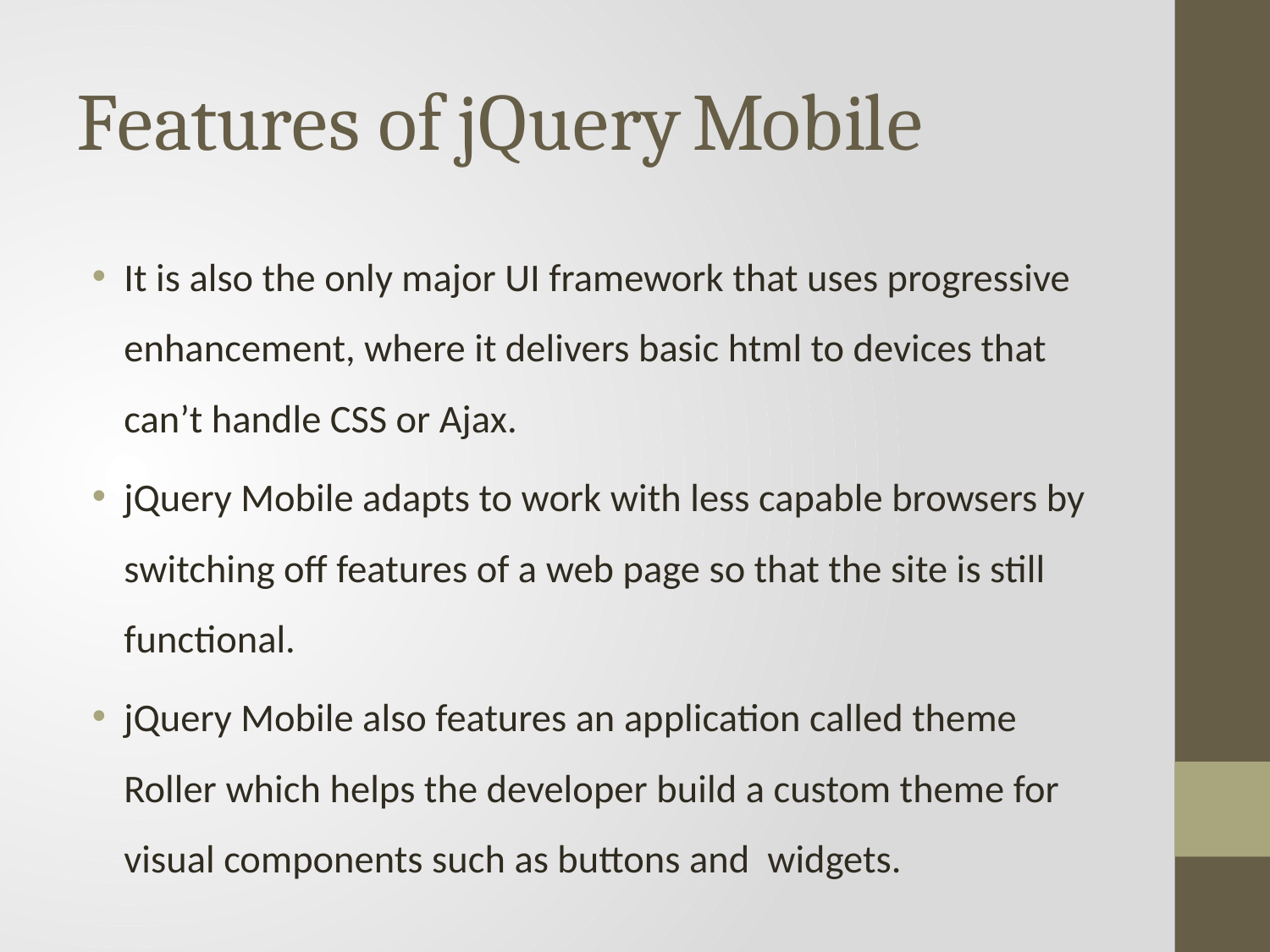

# Features of jQuery Mobile
It is also the only major UI framework that uses progressive enhancement, where it delivers basic html to devices that can’t handle CSS or Ajax.
jQuery Mobile adapts to work with less capable browsers by switching off features of a web page so that the site is still functional.
jQuery Mobile also features an application called theme Roller which helps the developer build a custom theme for visual components such as buttons and  widgets.